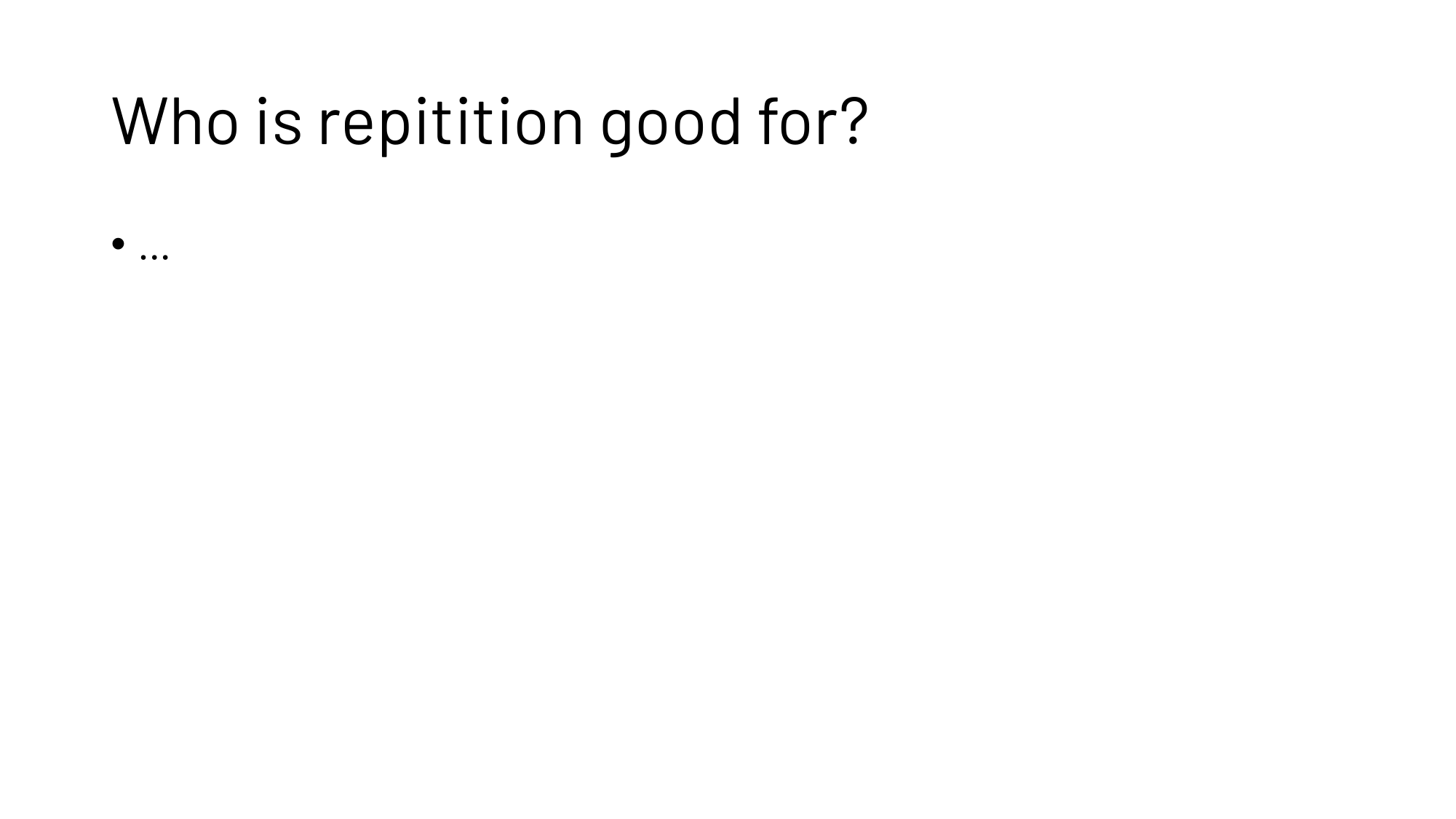

# Who is repitition good for?
…